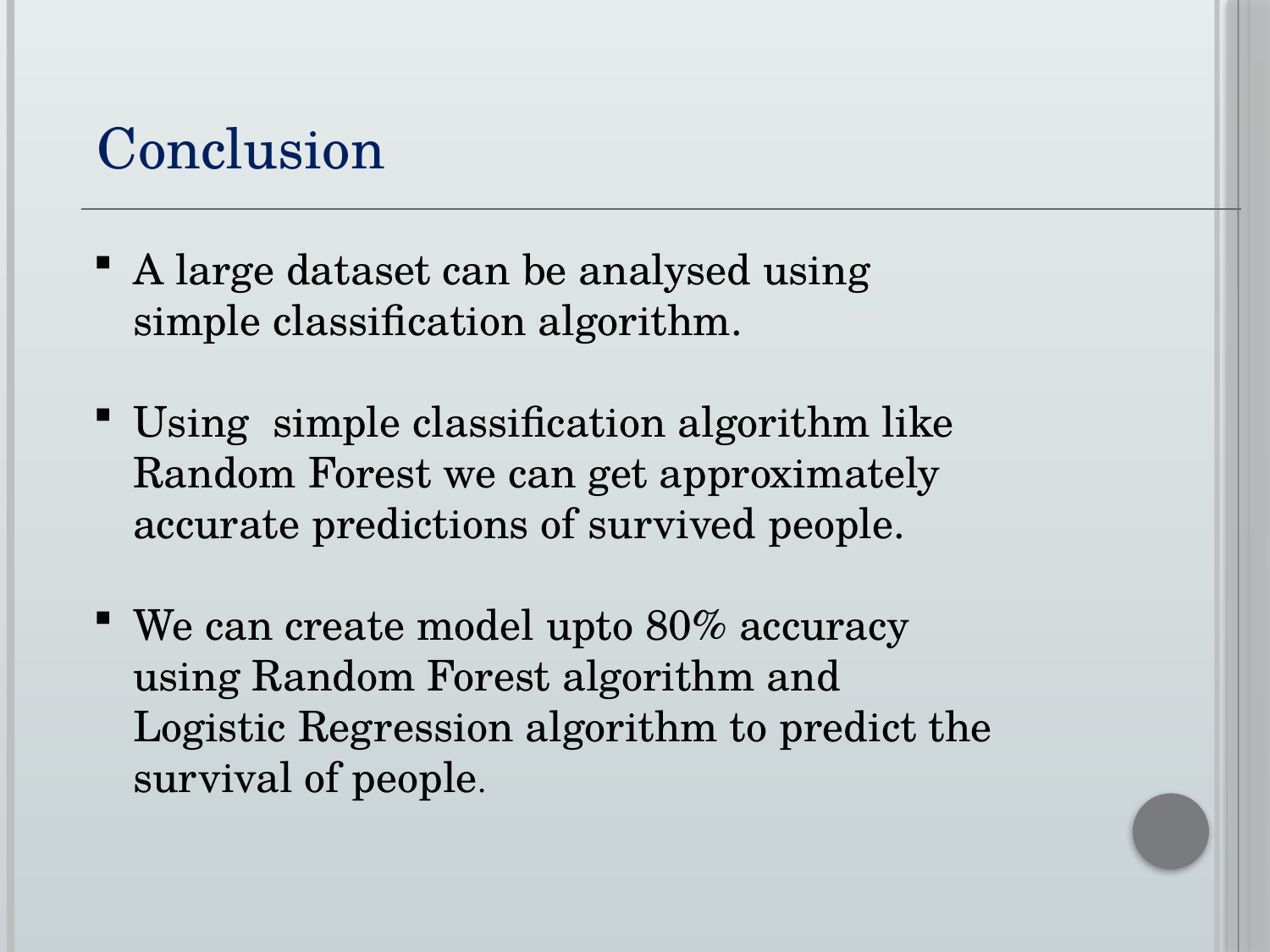

Conclusion
A large dataset can be analysed using simple classification algorithm.

Using  simple classification algorithm like Random Forest we can get approximately accurate predictions of survived people.

We can create model upto 80% accuracy using Random Forest algorithm and Logistic Regression algorithm to predict the survival of people.